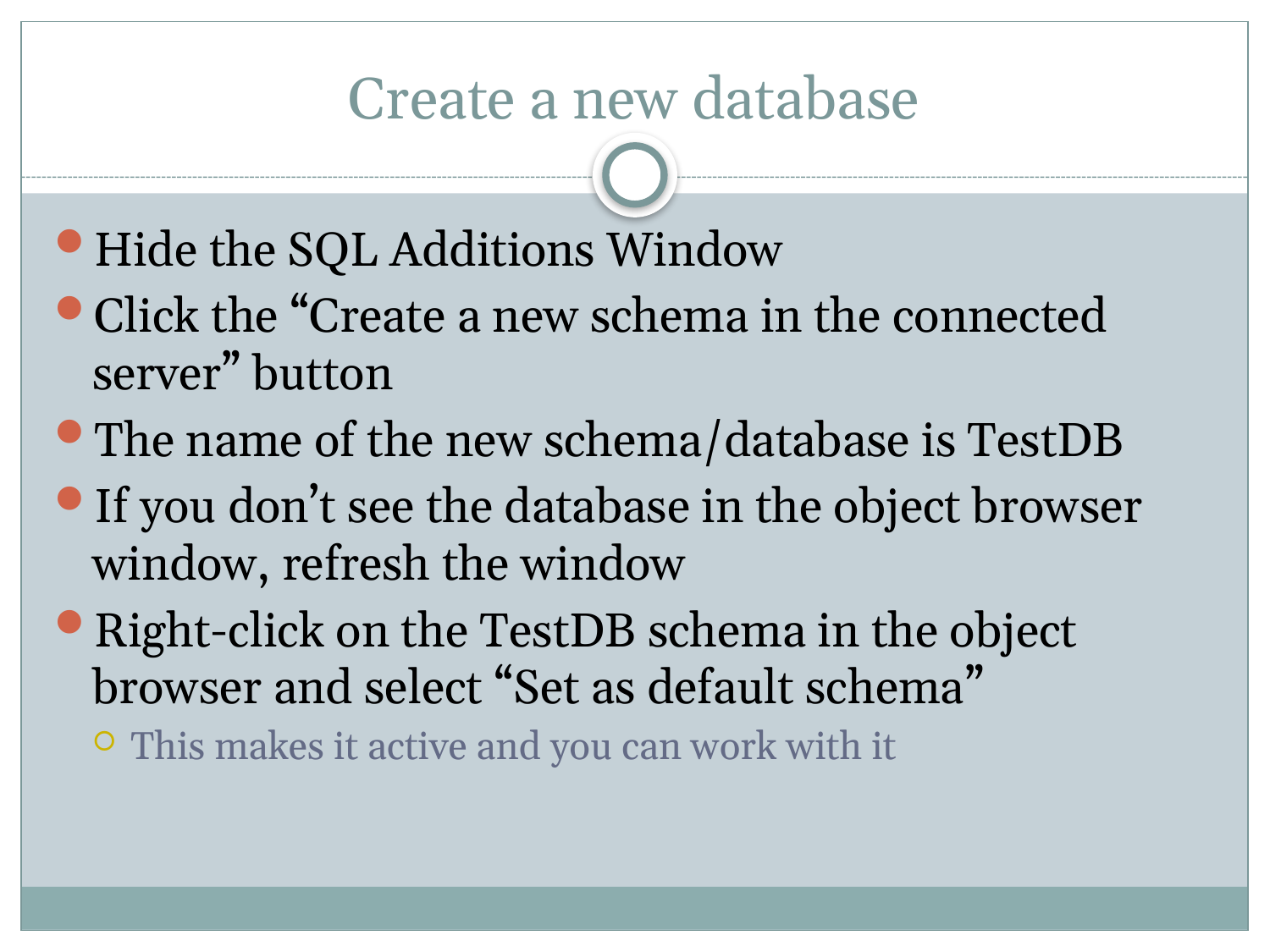

# Create a new database
Hide the SQL Additions Window
Click the “Create a new schema in the connected server” button
The name of the new schema/database is TestDB
If you don’t see the database in the object browser window, refresh the window
Right-click on the TestDB schema in the object browser and select “Set as default schema”
This makes it active and you can work with it